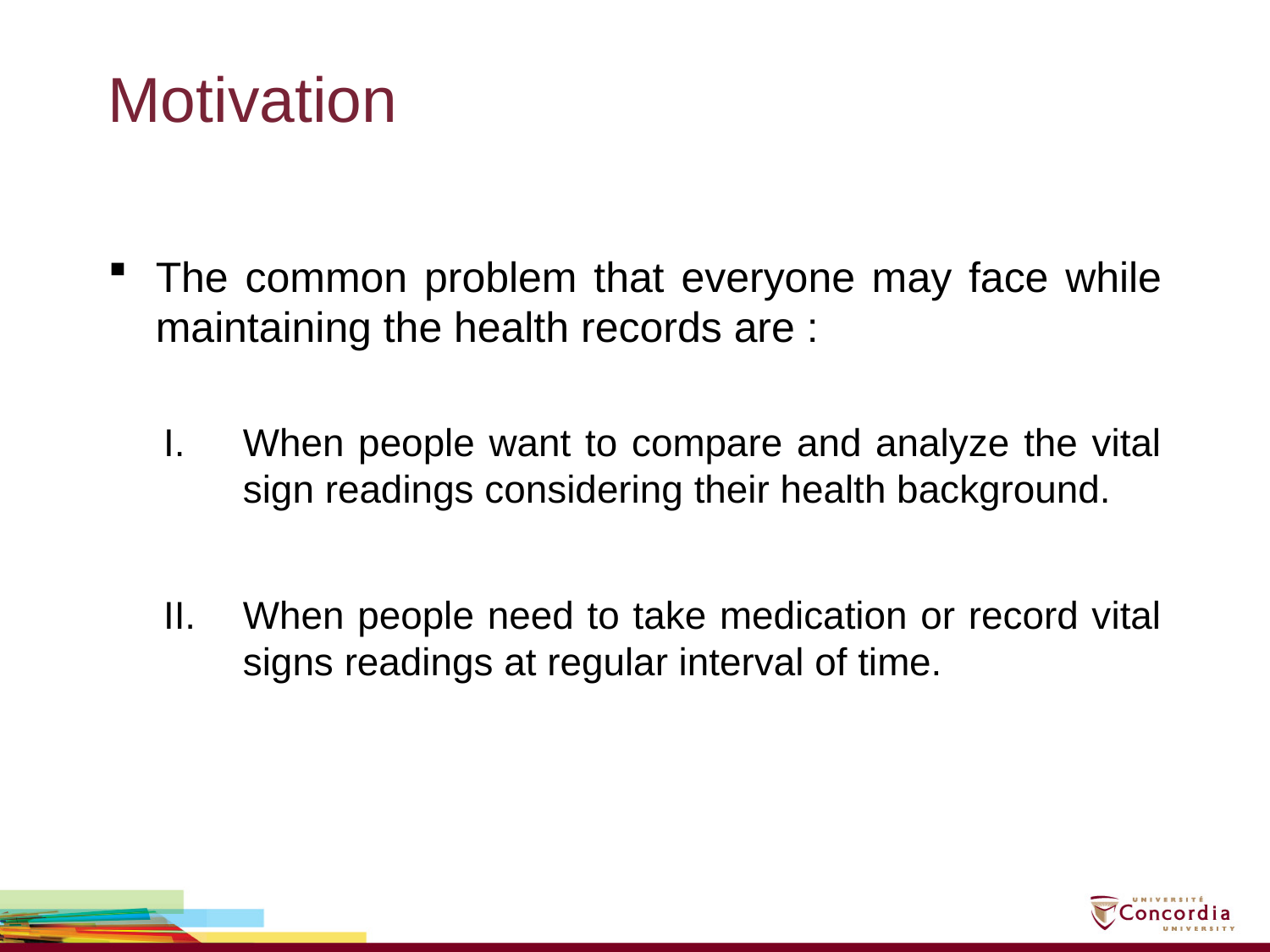

# Motivation
The common problem that everyone may face while maintaining the health records are :

When people want to compare and analyze the vital sign readings considering their health background.

When people need to take medication or record vital signs readings at regular interval of time.